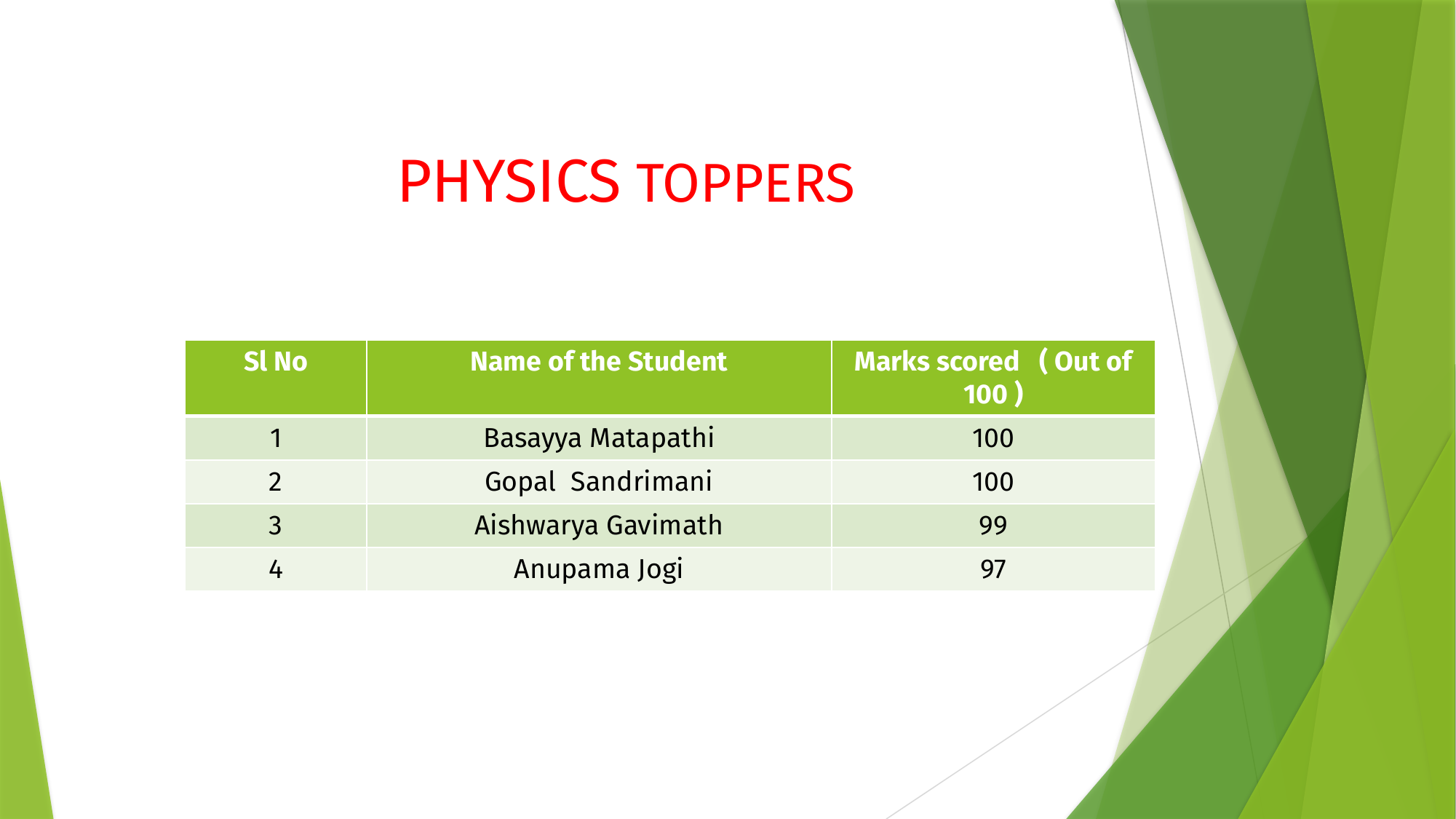

# PHYSICS TOPPERS
| Sl No | Name of the Student | Marks scored ( Out of 100 ) |
| --- | --- | --- |
| 1 | Basayya Matapathi | 100 |
| 2 | Gopal Sandrimani | 100 |
| 3 | Aishwarya Gavimath | 99 |
| 4 | Anupama Jogi | 97 |